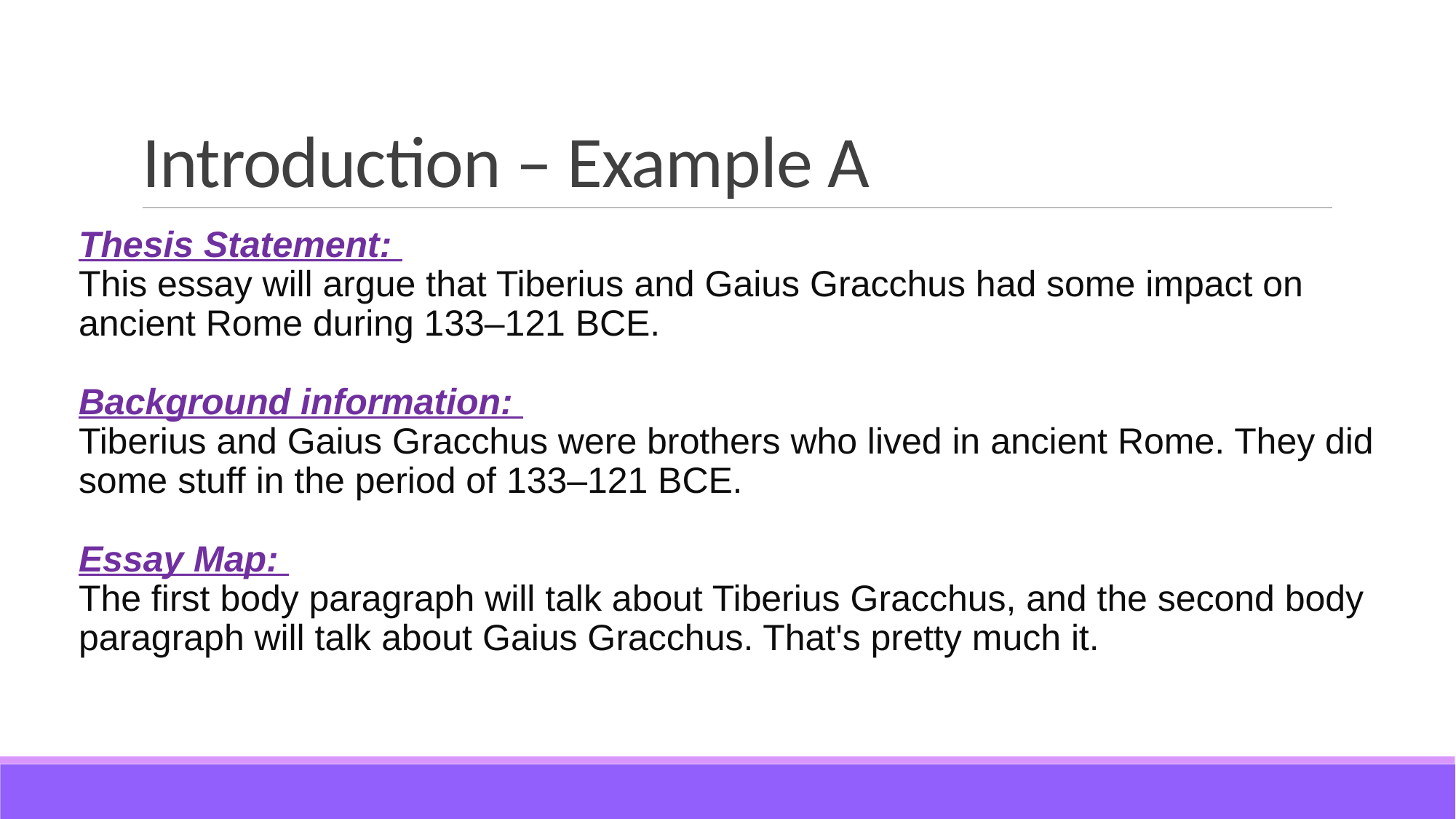

# Introduction – Example A
Thesis Statement:
This essay will argue that Tiberius and Gaius Gracchus had some impact on ancient Rome during 133–121 BCE.
Background information:
Tiberius and Gaius Gracchus were brothers who lived in ancient Rome. They did some stuff in the period of 133–121 BCE.
Essay Map:
The first body paragraph will talk about Tiberius Gracchus, and the second body paragraph will talk about Gaius Gracchus. That's pretty much it.